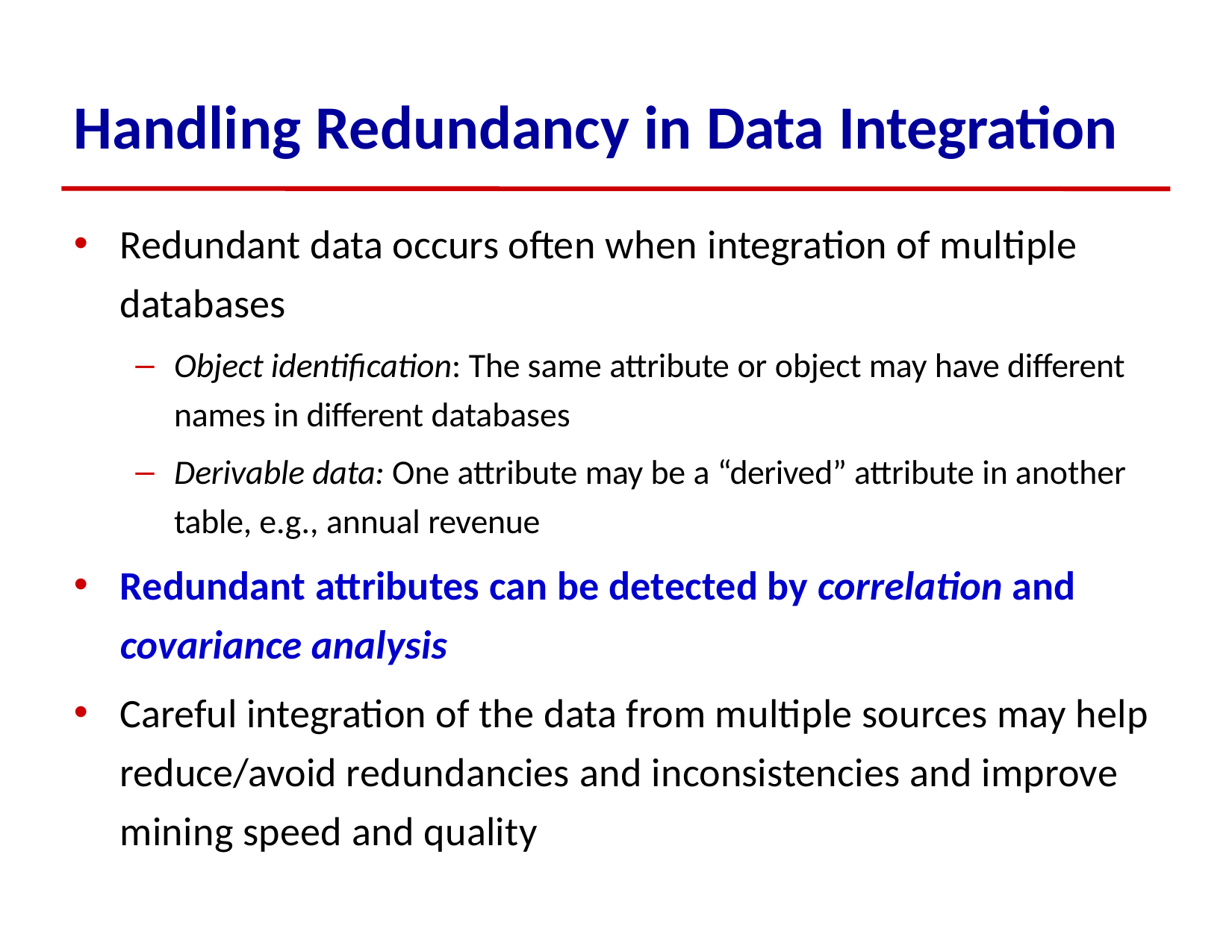

# Handling Redundancy in Data Integration
Redundant data occurs often when integration of multiple  databases
Object identification: The same attribute or object may have different  names in different databases
Derivable data: One attribute may be a “derived” attribute in another  table, e.g., annual revenue
Redundant attributes can be detected by correlation and
covariance analysis
Careful integration of the data from multiple sources may help  reduce/avoid redundancies and inconsistencies and improve  mining speed and quality